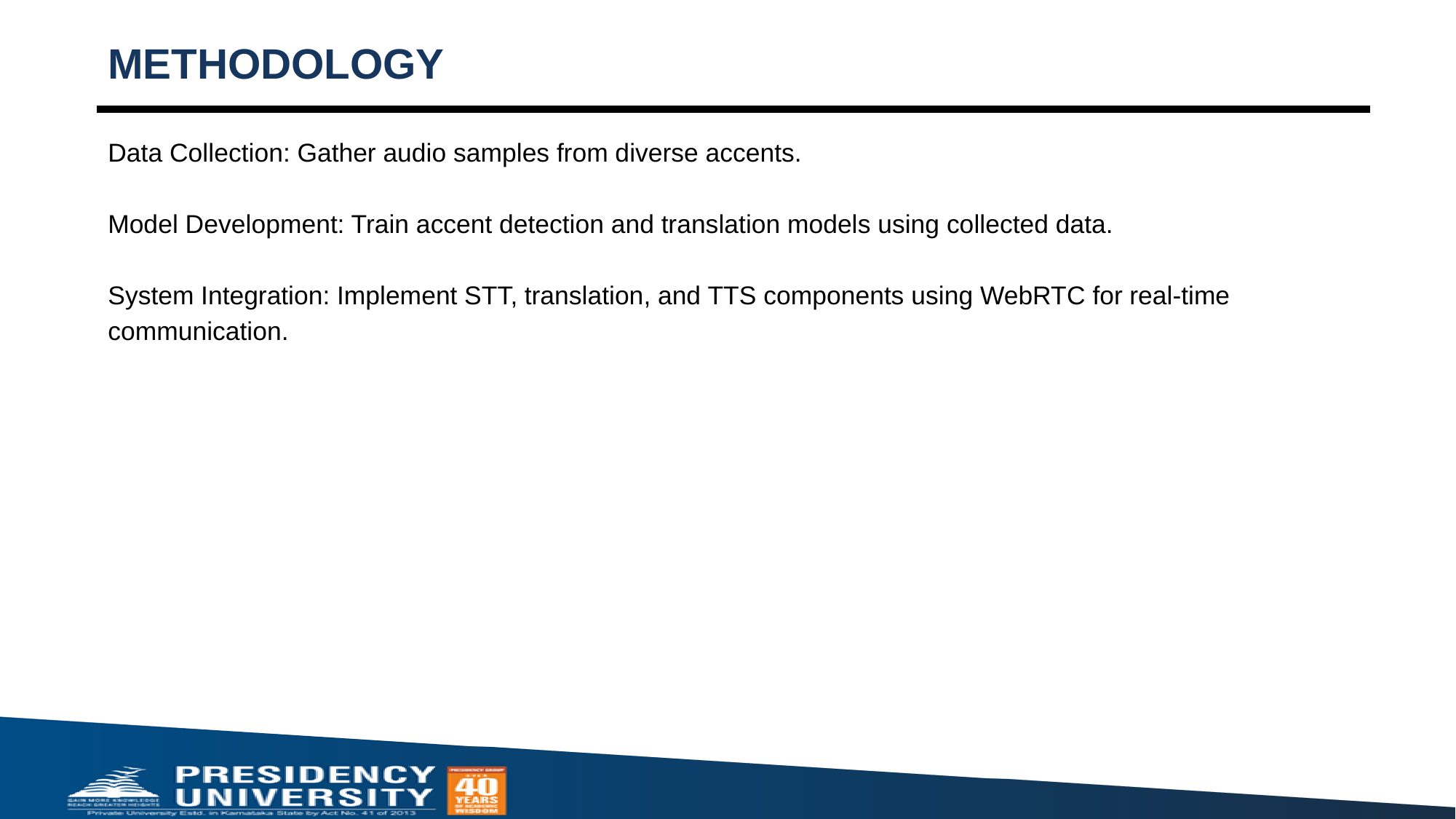

# METHODOLOGY
Data Collection: Gather audio samples from diverse accents.

Model Development: Train accent detection and translation models using collected data.

System Integration: Implement STT, translation, and TTS components using WebRTC for real-time communication.